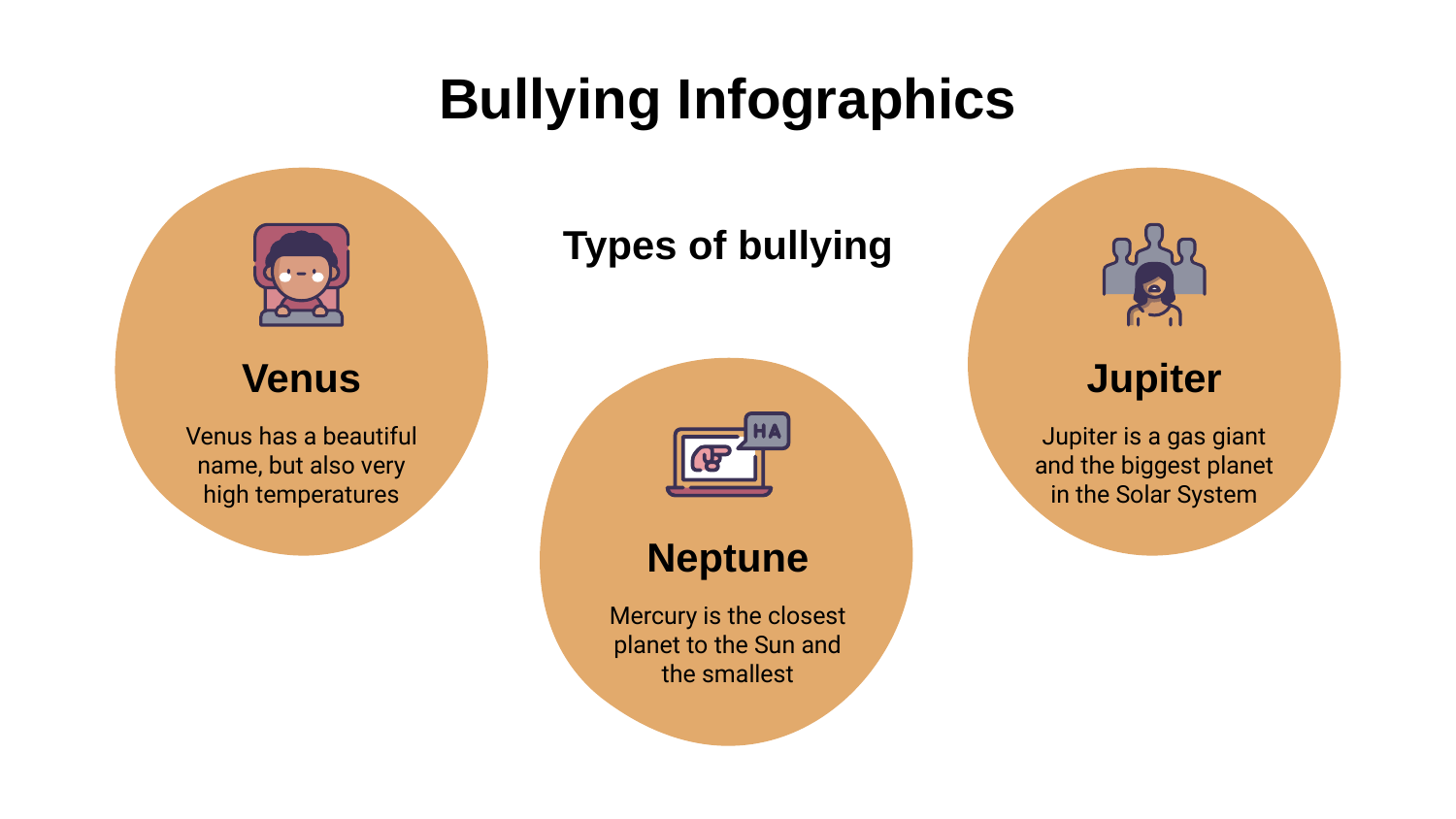

# Bullying Infographics

Types of bullying

Venus
Venus has a beautiful name, but also very high temperatures
Jupiter
Jupiter is a gas giant and the biggest planet in the Solar System

Neptune
Mercury is the closest planet to the Sun and the smallest